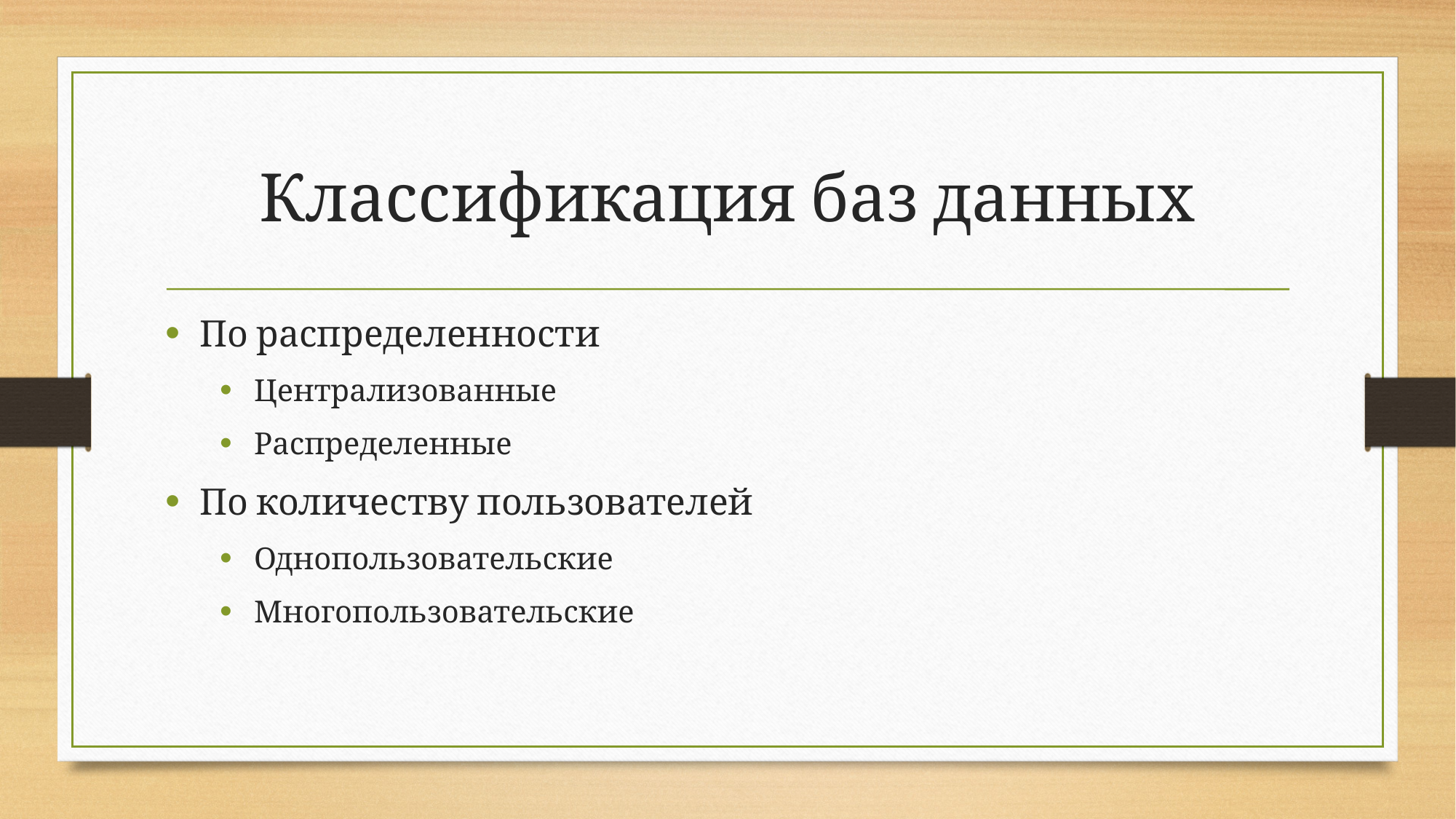

# Классификация баз данных
По распределенности
Централизованные
Распределенные
По количеству пользователей
Однопользовательские
Многопользовательские